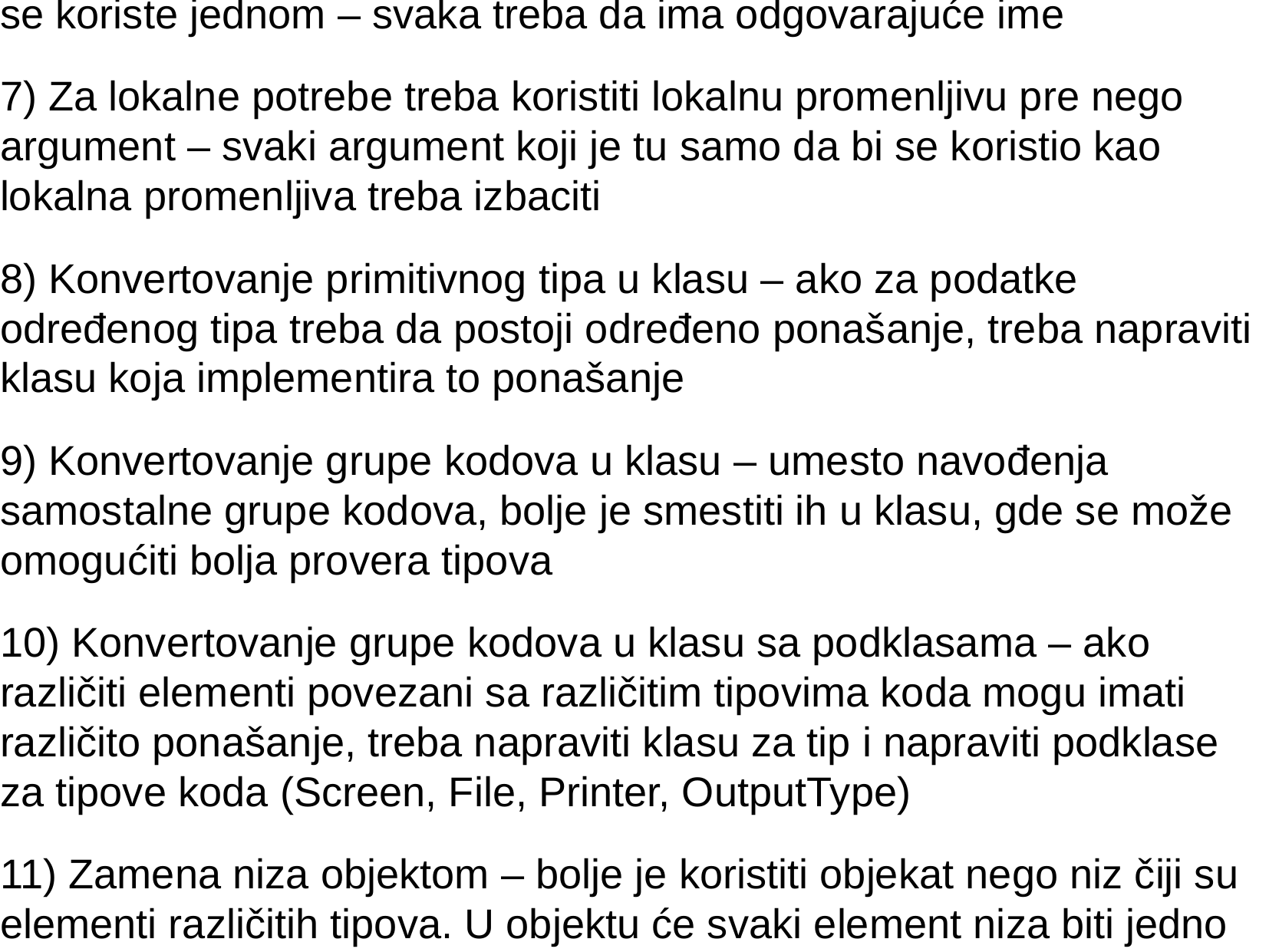

Zamena promenljive koja se koristi više puta promenljivama koje se koriste jednom – svaka treba da ima odgovarajuće ime
 Za lokalne potrebe treba koristiti lokalnu promenljivu pre nego argument – svaki argument koji je tu samo da bi se koristio kao lokalna promenljiva treba izbaciti
 Konvertovanje primitivnog tipa u klasu – ako za podatke određenog tipa treba da postoji određeno ponašanje, treba napraviti klasu koja implementira to ponašanje
 Konvertovanje grupe kodova u klasu – umesto navođenja samostalne grupe kodova, bolje je smestiti ih u klasu, gde se može omogućiti bolja provera tipova
 Konvertovanje grupe kodova u klasu sa podklasama – ako različiti elementi povezani sa različitim tipovima koda mogu imati različito ponašanje, treba napraviti klasu za tip i napraviti podklase za tipove koda (Screen, File, Printer, OutputType)
 Zamena niza objektom – bolje je koristiti objekat nego niz čiji su elementi različitih tipova. U objektu će svaki element niza biti jedno polje.